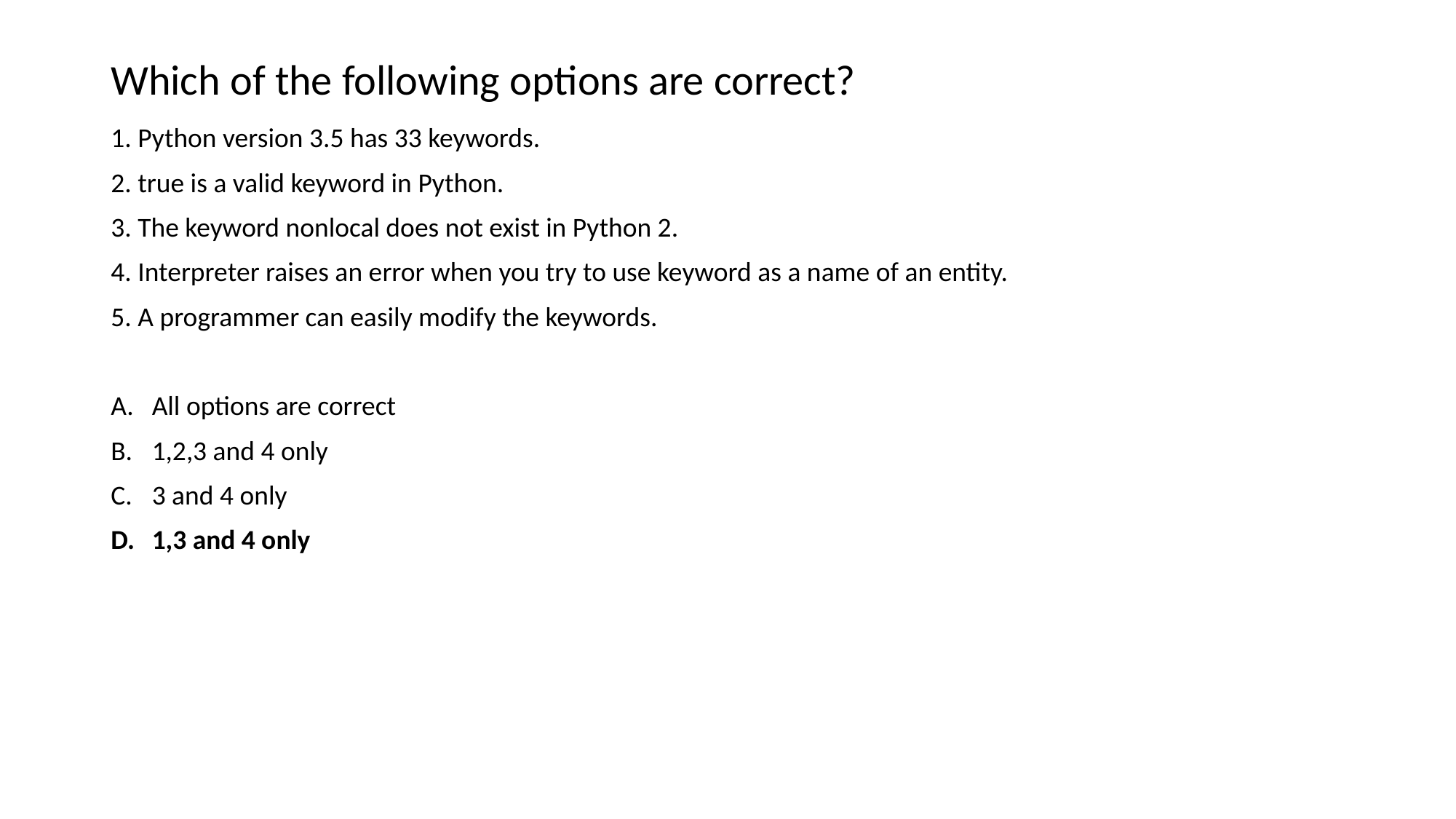

# Which of the following options are correct?
1. Python version 3.5 has 33 keywords.
2. true is a valid keyword in Python.
3. The keyword nonlocal does not exist in Python 2.
4. Interpreter raises an error when you try to use keyword as a name of an entity.
5. A programmer can easily modify the keywords.

All options are correct
1,2,3 and 4 only
3 and 4 only
1,3 and 4 only